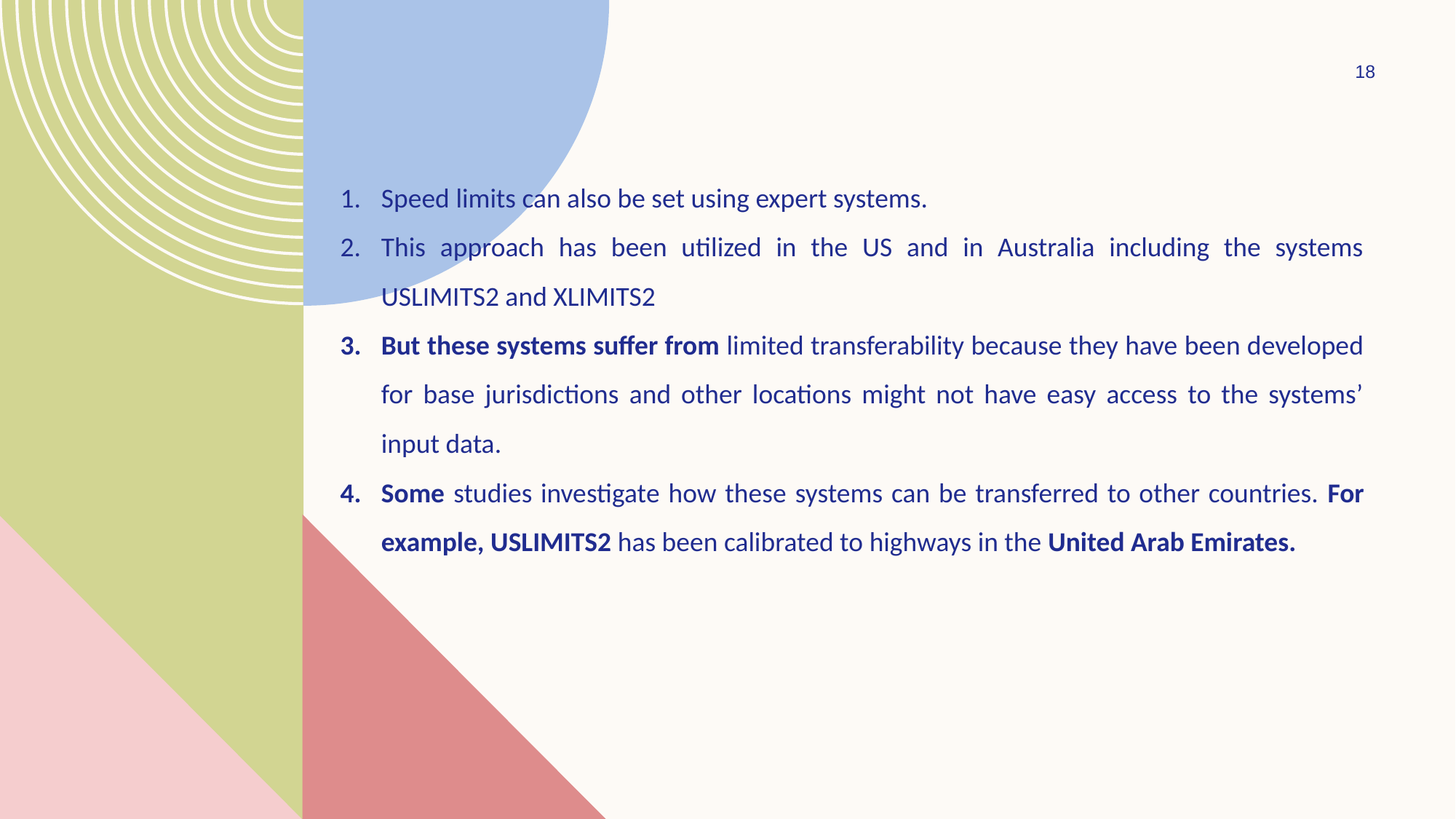

18
Speed limits can also be set using expert systems.
This approach has been utilized in the US and in Australia including the systems USLIMITS2 and XLIMITS2
But these systems suffer from limited transferability because they have been developed for base jurisdictions and other locations might not have easy access to the systems’ input data.
Some studies investigate how these systems can be transferred to other countries. For example, USLIMITS2 has been calibrated to highways in the United Arab Emirates.